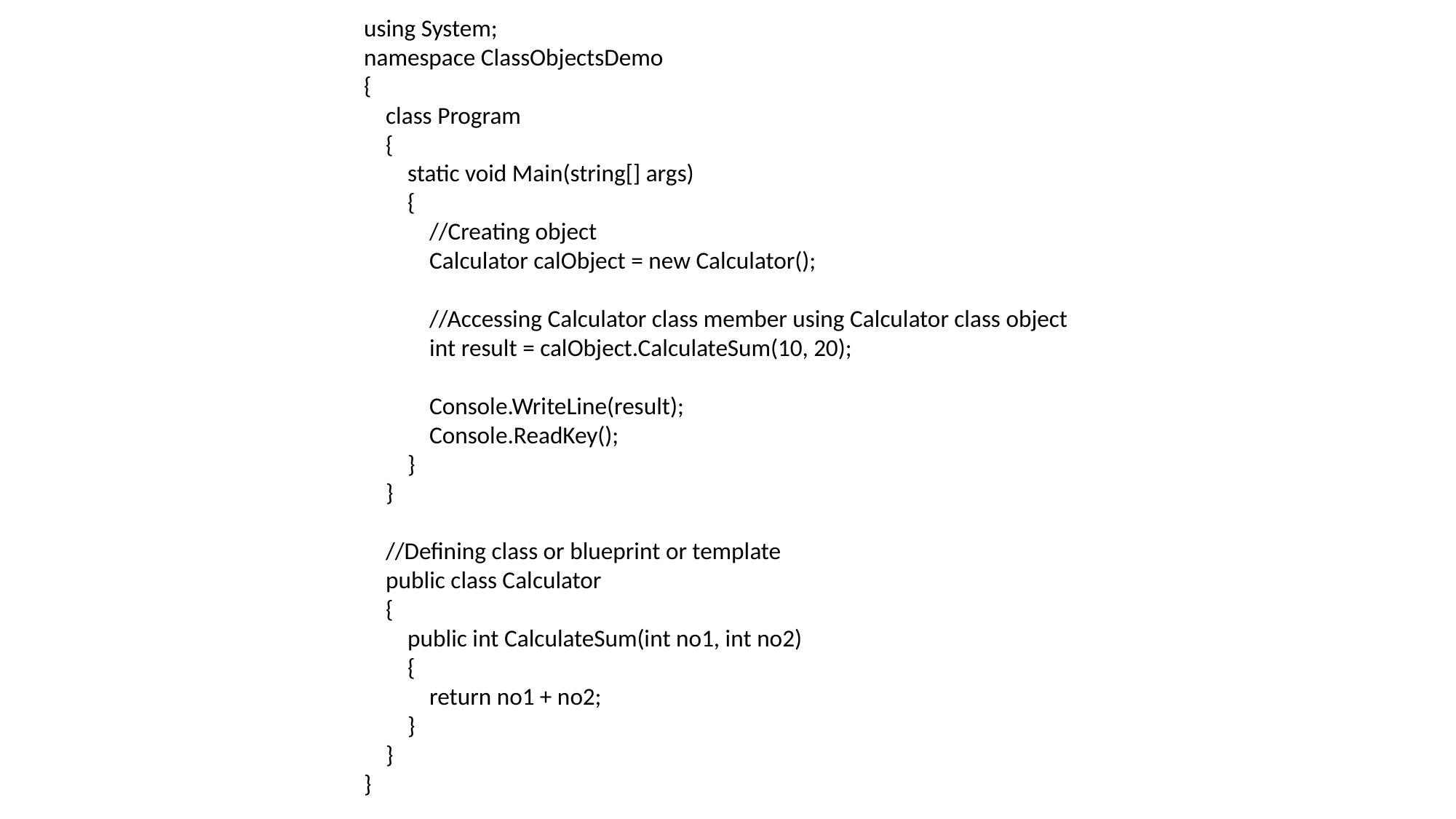

using System;
namespace ClassObjectsDemo
{
    class Program
    {
        static void Main(string[] args)
        {
            //Creating object
            Calculator calObject = new Calculator();

            //Accessing Calculator class member using Calculator class object
            int result = calObject.CalculateSum(10, 20);

            Console.WriteLine(result);
            Console.ReadKey();
        }
    }

    //Defining class or blueprint or template
    public class Calculator
    {
        public int CalculateSum(int no1, int no2)
        {
            return no1 + no2;
        }
    }
}